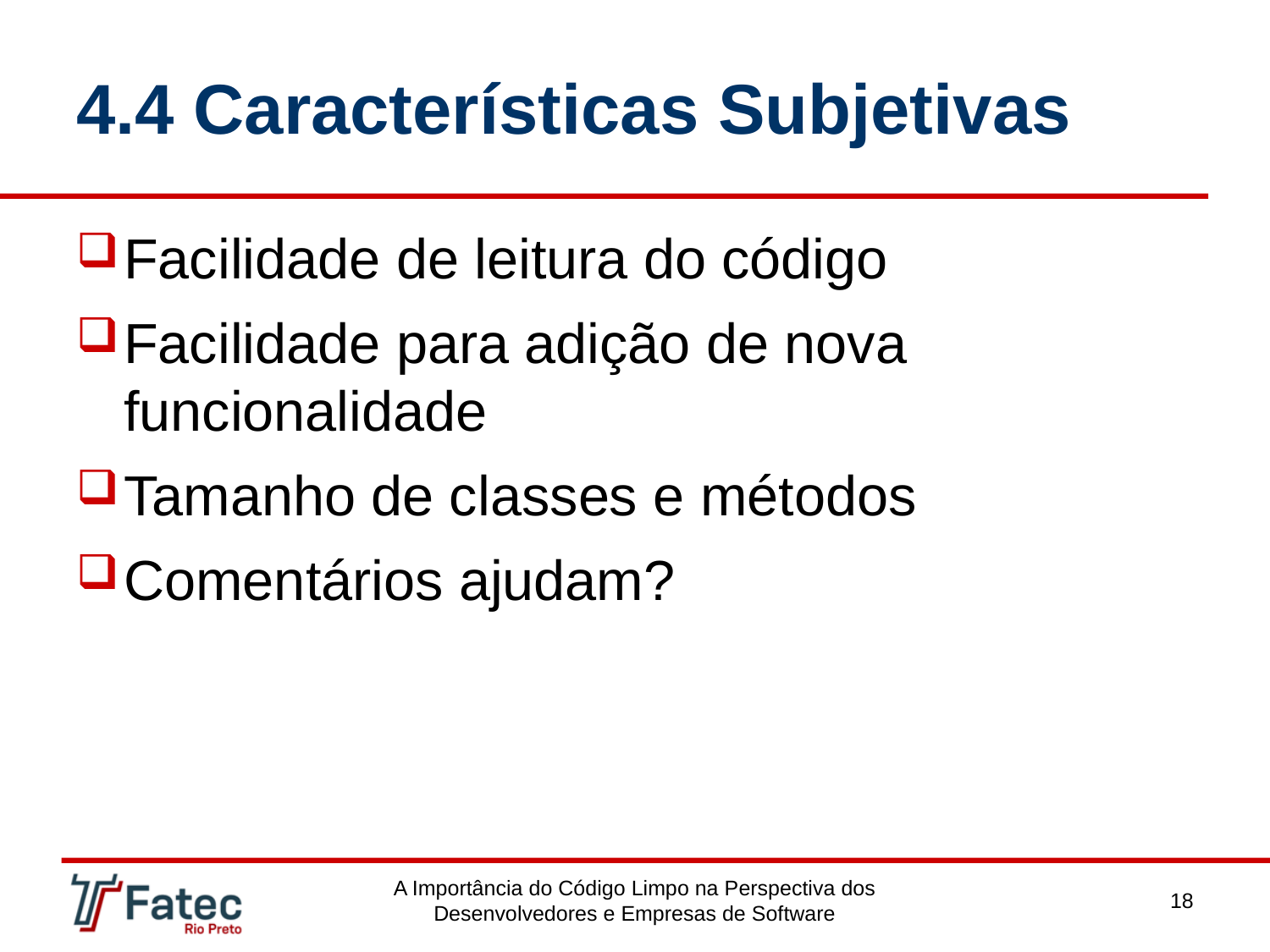

# 4.4 Características Subjetivas
Facilidade de leitura do código
Facilidade para adição de nova funcionalidade
Tamanho de classes e métodos
Comentários ajudam?
A Importância do Código Limpo na Perspectiva dos Desenvolvedores e Empresas de Software
18